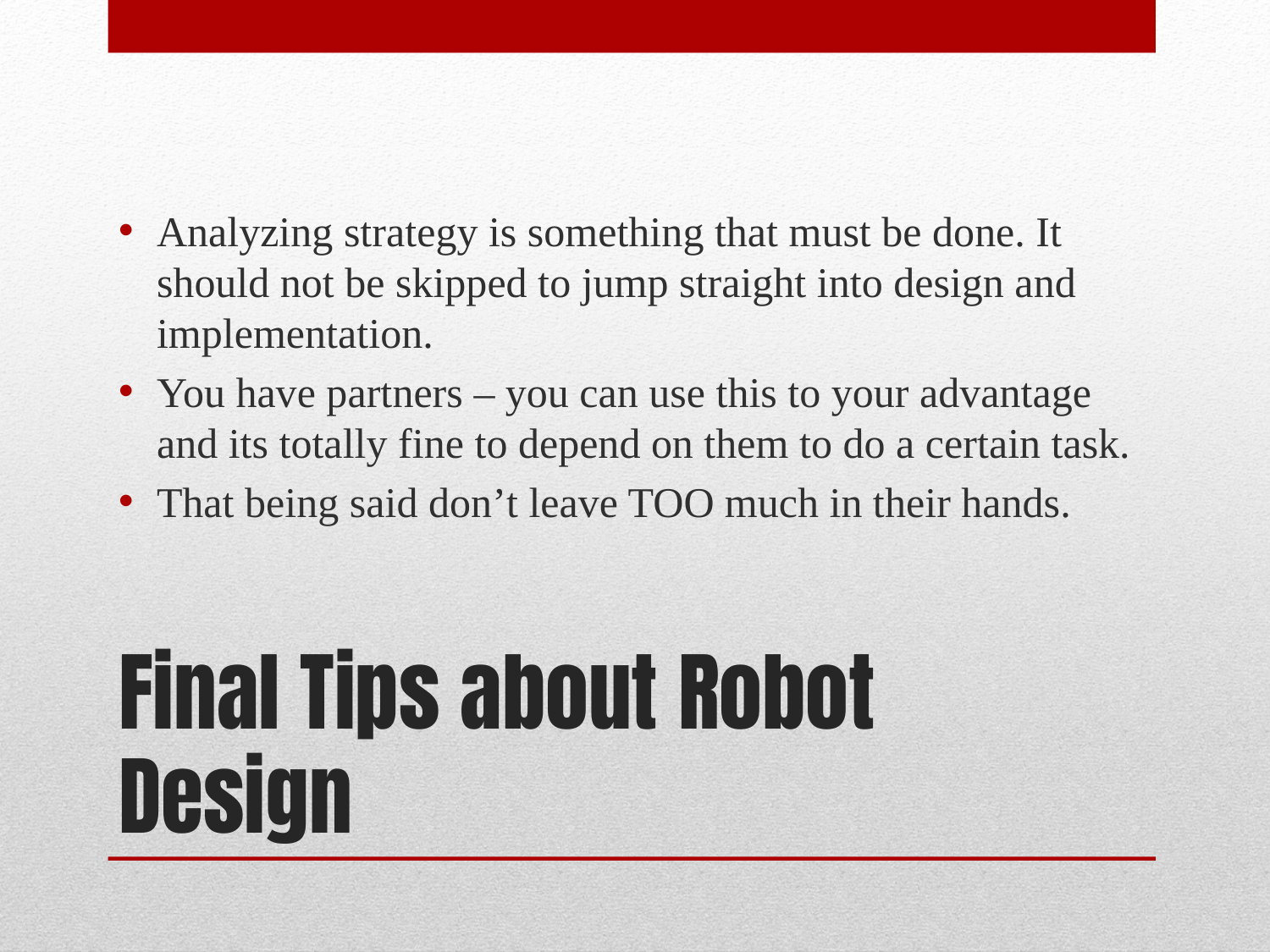

Analyzing strategy is something that must be done. It should not be skipped to jump straight into design and implementation.
You have partners – you can use this to your advantage and its totally fine to depend on them to do a certain task.
That being said don’t leave TOO much in their hands.
# Final Tips about Robot Design